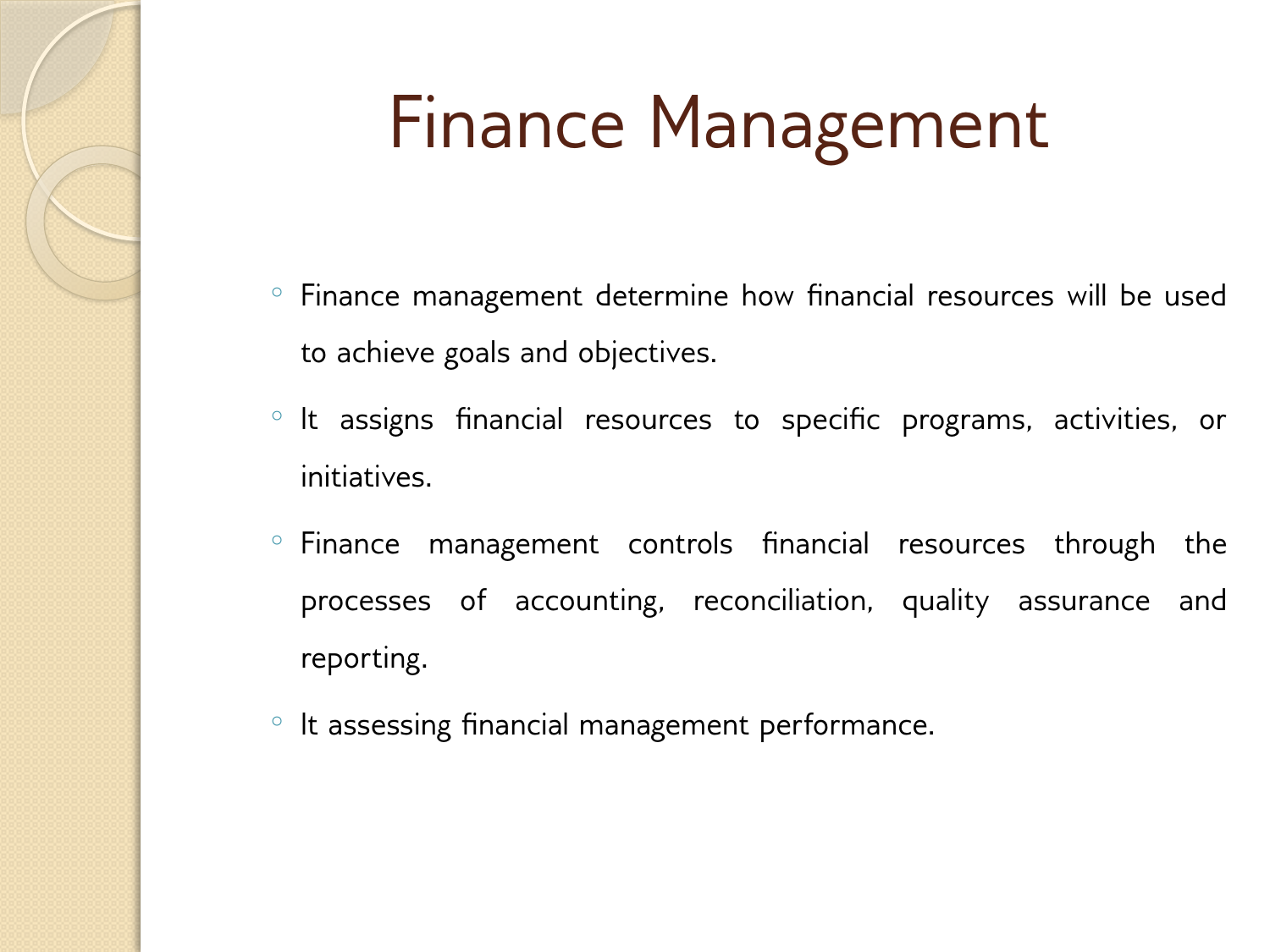

# Finance Management

Finance management determine how financial resources will be used to achieve goals and objectives.
It assigns financial resources to specific programs, activities, or initiatives.
Finance management controls financial resources through the processes of accounting, reconciliation, quality assurance and reporting.
It assessing financial management performance.